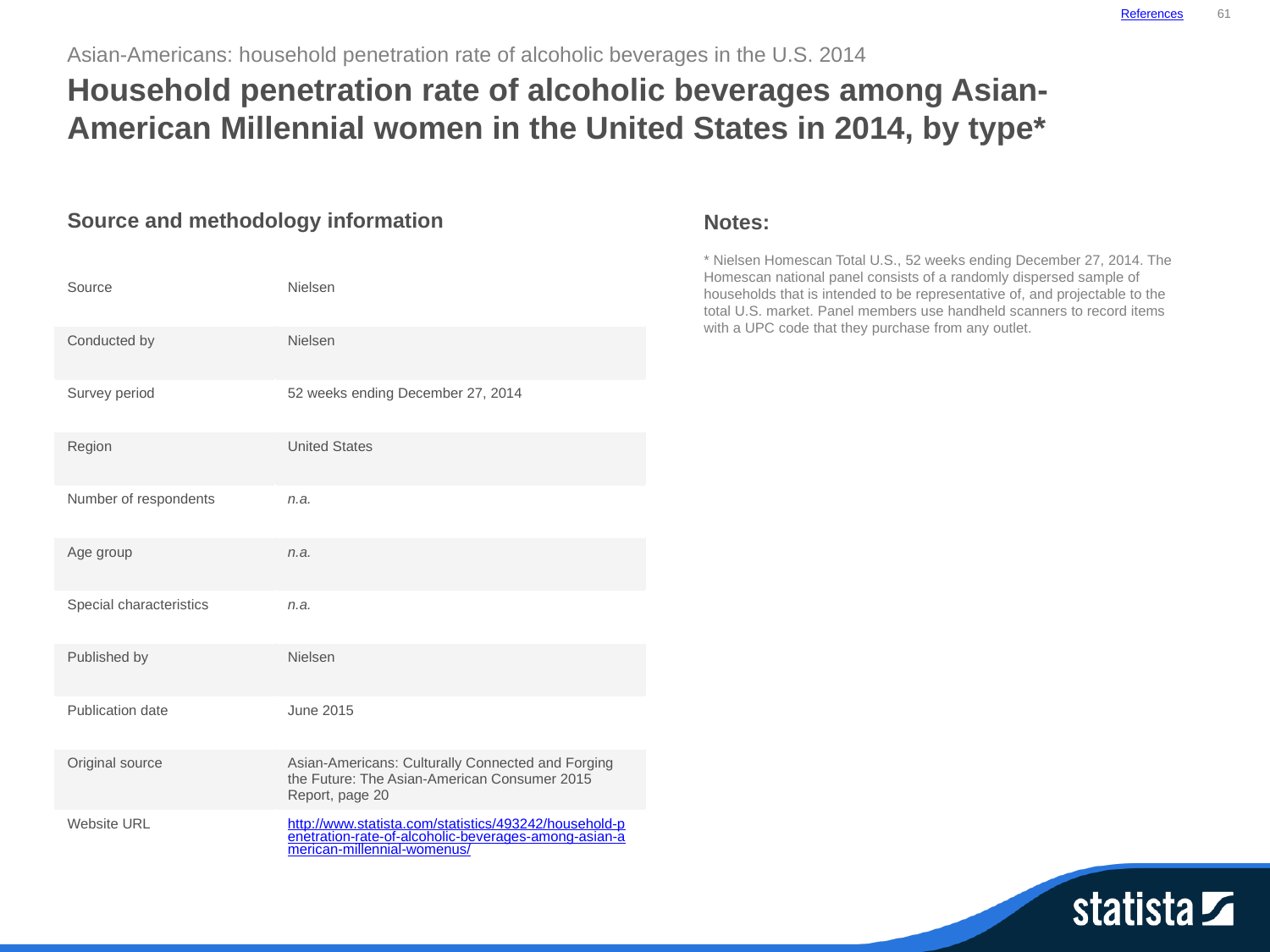

References
61
Asian-Americans: household penetration rate of alcoholic beverages in the U.S. 2014
Household penetration rate of alcoholic beverages among Asian-American Millennial women in the United States in 2014, by type*
| Source and methodology information |  |
| --- | --- |
| Source | Nielsen |
| Conducted by | Nielsen |
| Survey period | 52 weeks ending December 27, 2014 |
| Region | United States |
| Number of respondents | n.a. |
| Age group | n.a. |
| Special characteristics | n.a. |
| Published by | Nielsen |
| Publication date | June 2015 |
| Original source | Asian-Americans: Culturally Connected and Forging the Future: The Asian-American Consumer 2015 Report, page 20 |
| Website URL | http://www.statista.com/statistics/493242/household-penetration-rate-of-alcoholic-beverages-among-asian-american-millennial-womenus/ |
Notes:

* Nielsen Homescan Total U.S., 52 weeks ending December 27, 2014. The Homescan national panel consists of a randomly dispersed sample of households that is intended to be representative of, and projectable to the total U.S. market. Panel members use handheld scanners to record items with a UPC code that they purchase from any outlet.